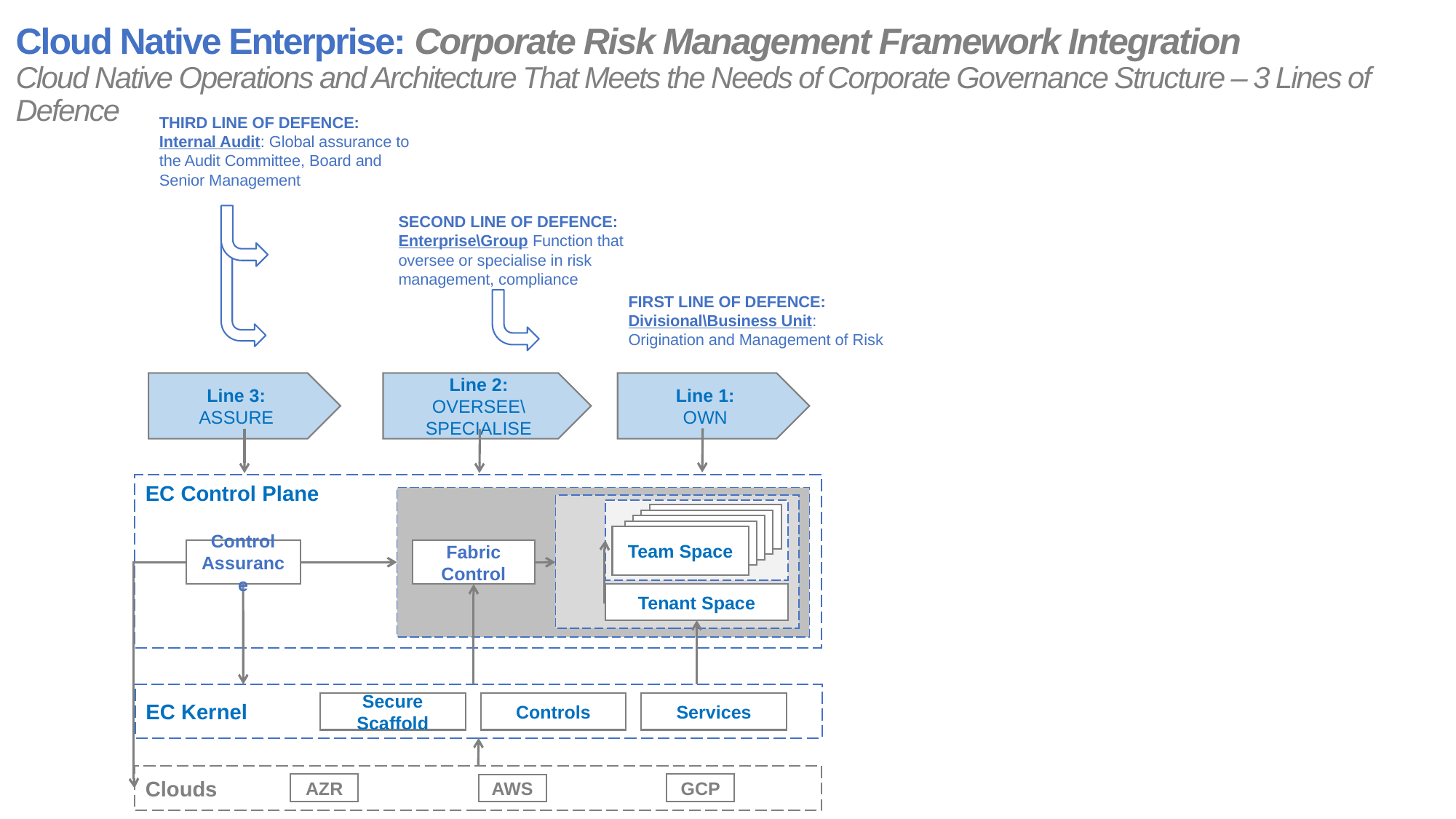

Cloud Native Enterprise: Corporate Risk Management Framework Integration
Cloud Native Operations and Architecture That Meets the Needs of Corporate Governance Structure – 3 Lines of Defence
THIRD LINE OF DEFENCE:
Internal Audit: Global assurance to the Audit Committee, Board and Senior Management

SECOND LINE OF DEFENCE:
Enterprise\Group Function that oversee or specialise in risk management, compliance
FIRST LINE OF DEFENCE:
Divisional\Business Unit: Origination and Management of Risk

Line 3:
ASSURE
Line 2:
OVERSEE\SPECIALISE
Line 1:
OWN
EC Control Plane

Team Space
Control Assurance
Fabric Control
Tenant Space
EC Kernel
Secure Scaffold
Controls
Services
Clouds
AZR
GCP
AWS